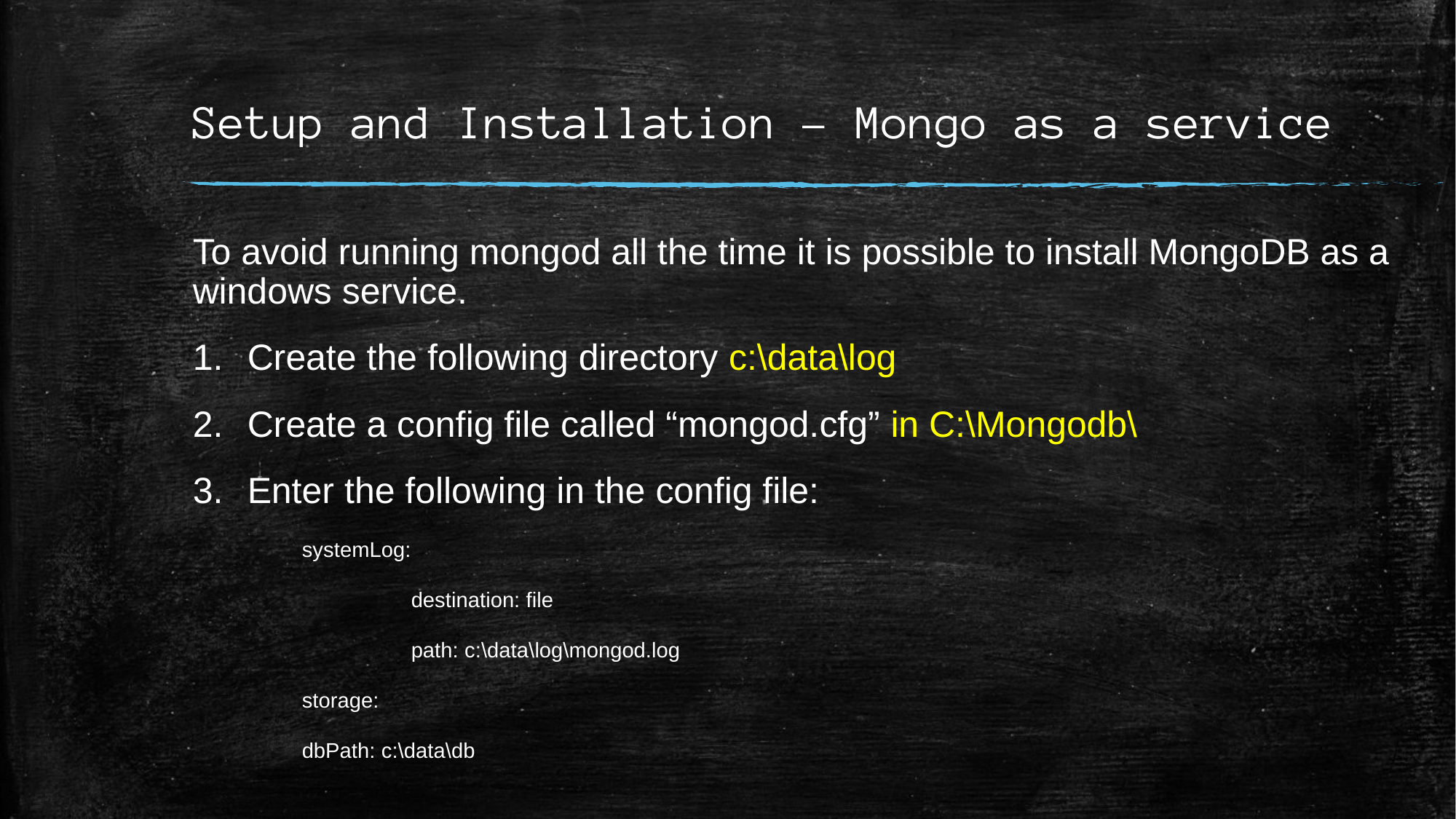

# Setup and Installation – Mongo as a service
To avoid running mongod all the time it is possible to install MongoDB as a windows service.
Create the following directory c:\data\log
Create a config file called “mongod.cfg” in C:\Mongodb\
Enter the following in the config file:
	systemLog:
    		destination: file
    		path: c:\data\log\mongod.log
	storage:
    	dbPath: c:\data\db